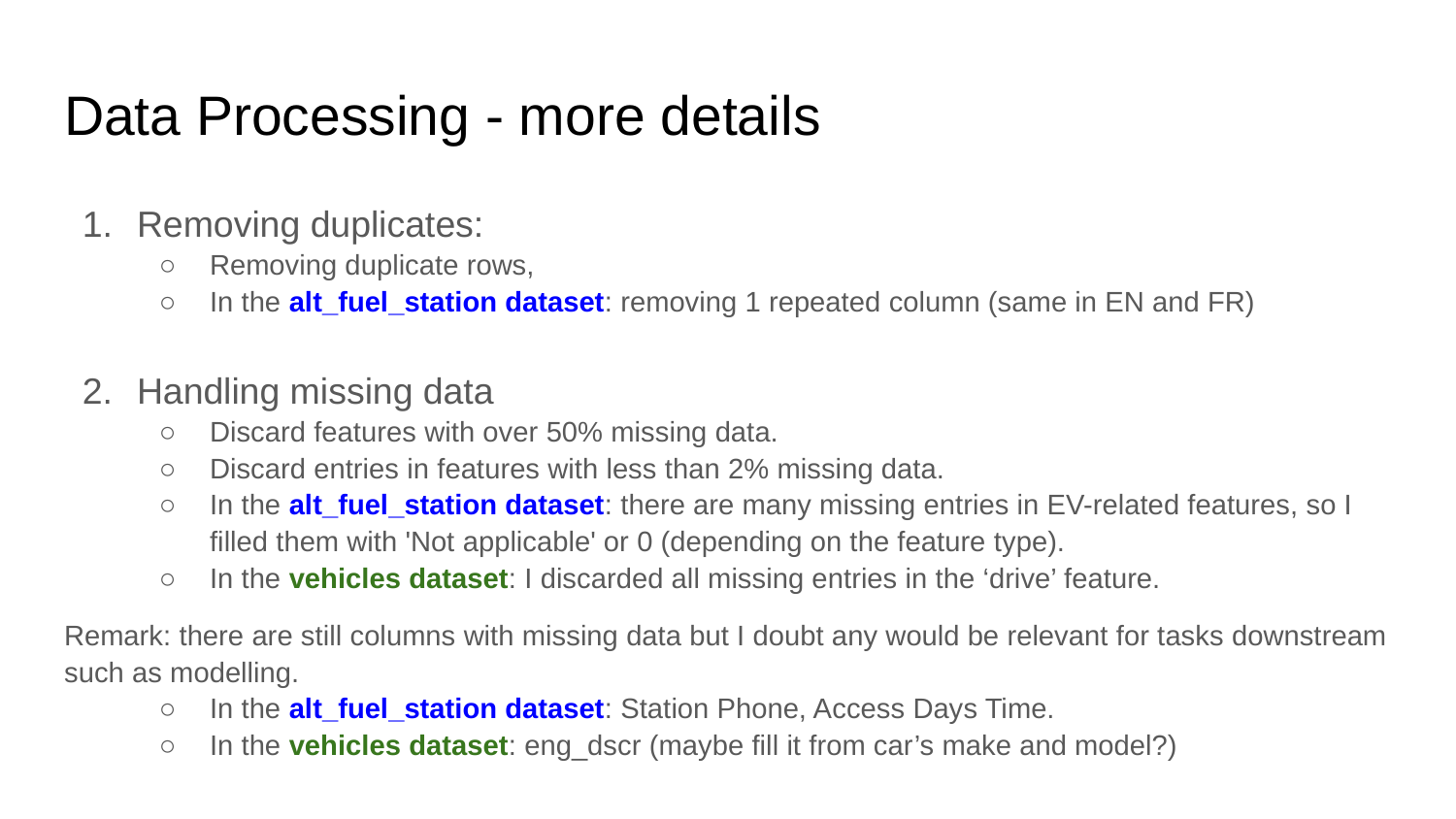

# Data Processing - more details
Removing duplicates:
Removing duplicate rows,
In the alt_fuel_station dataset: removing 1 repeated column (same in EN and FR)

Handling missing data
Discard features with over 50% missing data.
Discard entries in features with less than 2% missing data.
In the alt_fuel_station dataset: there are many missing entries in EV-related features, so I filled them with 'Not applicable' or 0 (depending on the feature type).
In the vehicles dataset: I discarded all missing entries in the ‘drive’ feature.

Remark: there are still columns with missing data but I doubt any would be relevant for tasks downstream such as modelling.
In the alt_fuel_station dataset: Station Phone, Access Days Time.
In the vehicles dataset: eng_dscr (maybe fill it from car’s make and model?)